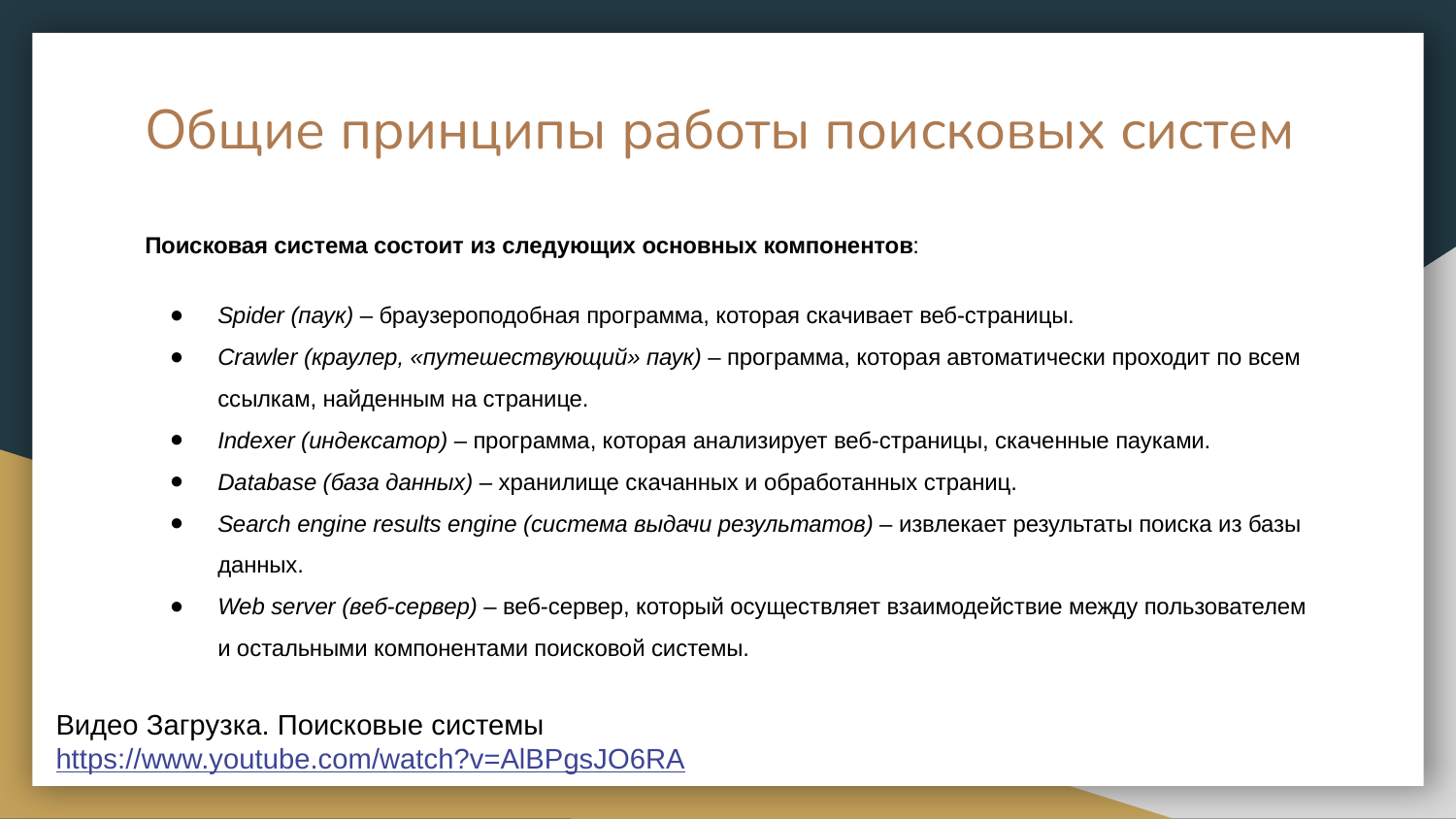

# Общие принципы работы поисковых систем
Поисковая система состоит из следующих основных компонентов:
Spider (паук) – браузероподобная программа, которая скачивает веб-страницы.
Crawler (краулер, «путешествующий» паук) – программа, которая автоматически проходит по всем ссылкам, найденным на странице.
Indexer (индексатор) – программа, которая анализирует веб-страницы, скаченные пауками.
Database (база данных) – хранилище скачанных и обработанных страниц.
Search engine results engine (система выдачи результатов) – извлекает результаты поиска из базы данных.
Web server (веб-сервер) – веб-сервер, который осуществляет взаимодействие между пользователем и остальными компонентами поисковой системы.
Видео Загрузка. Поисковые системы https://www.youtube.com/watch?v=AlBPgsJO6RA